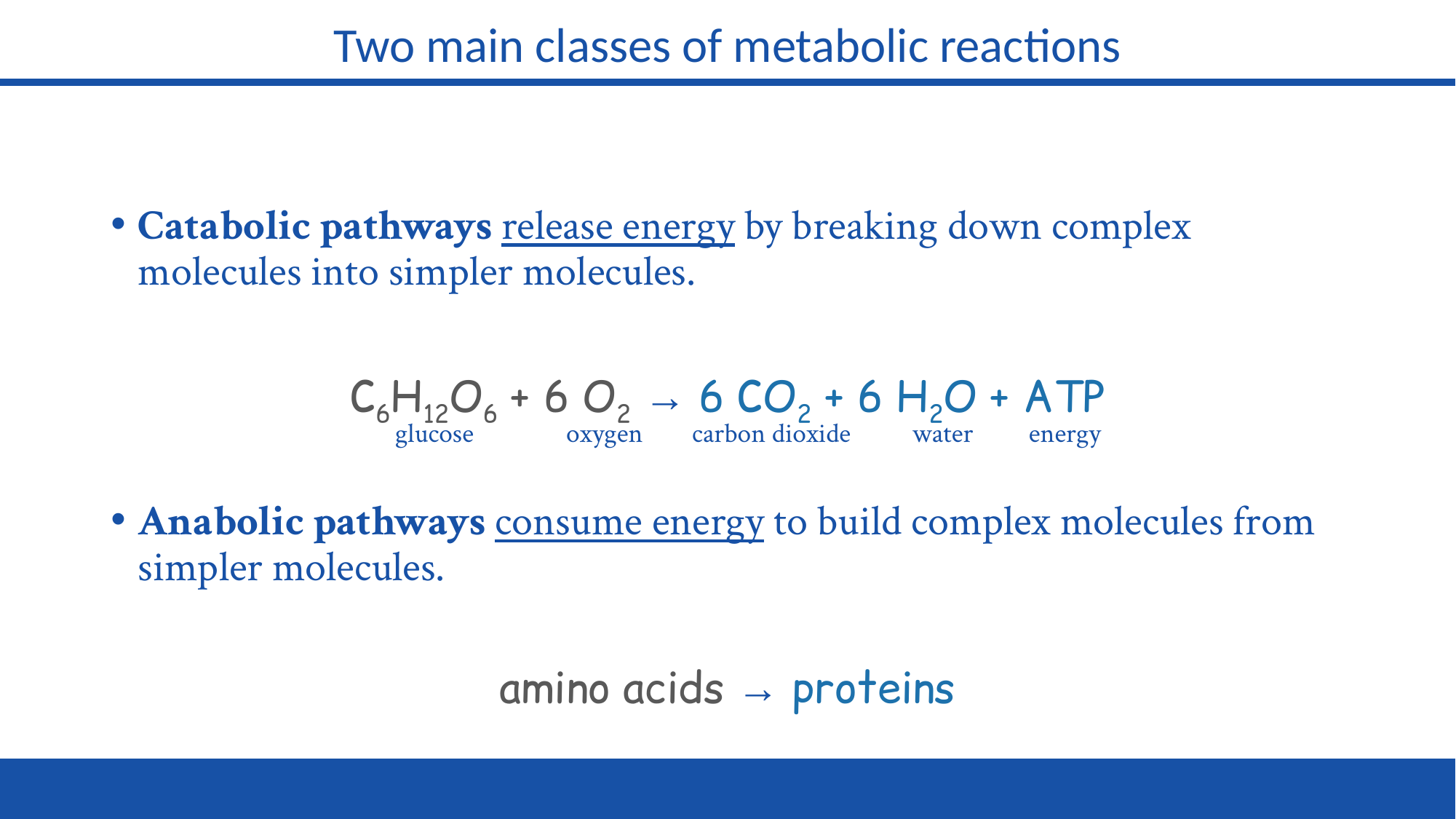

# Two main classes of metabolic reactions

Catabolic pathways release energy by breaking down complex molecules into simpler molecules.

C6H12O6 + 6 O2 → 6 CO2 + 6 H2O + ATP

Anabolic pathways consume energy to build complex molecules from simpler molecules.

amino acids → proteins
glucose               oxygen        carbon dioxide          water         energy

11